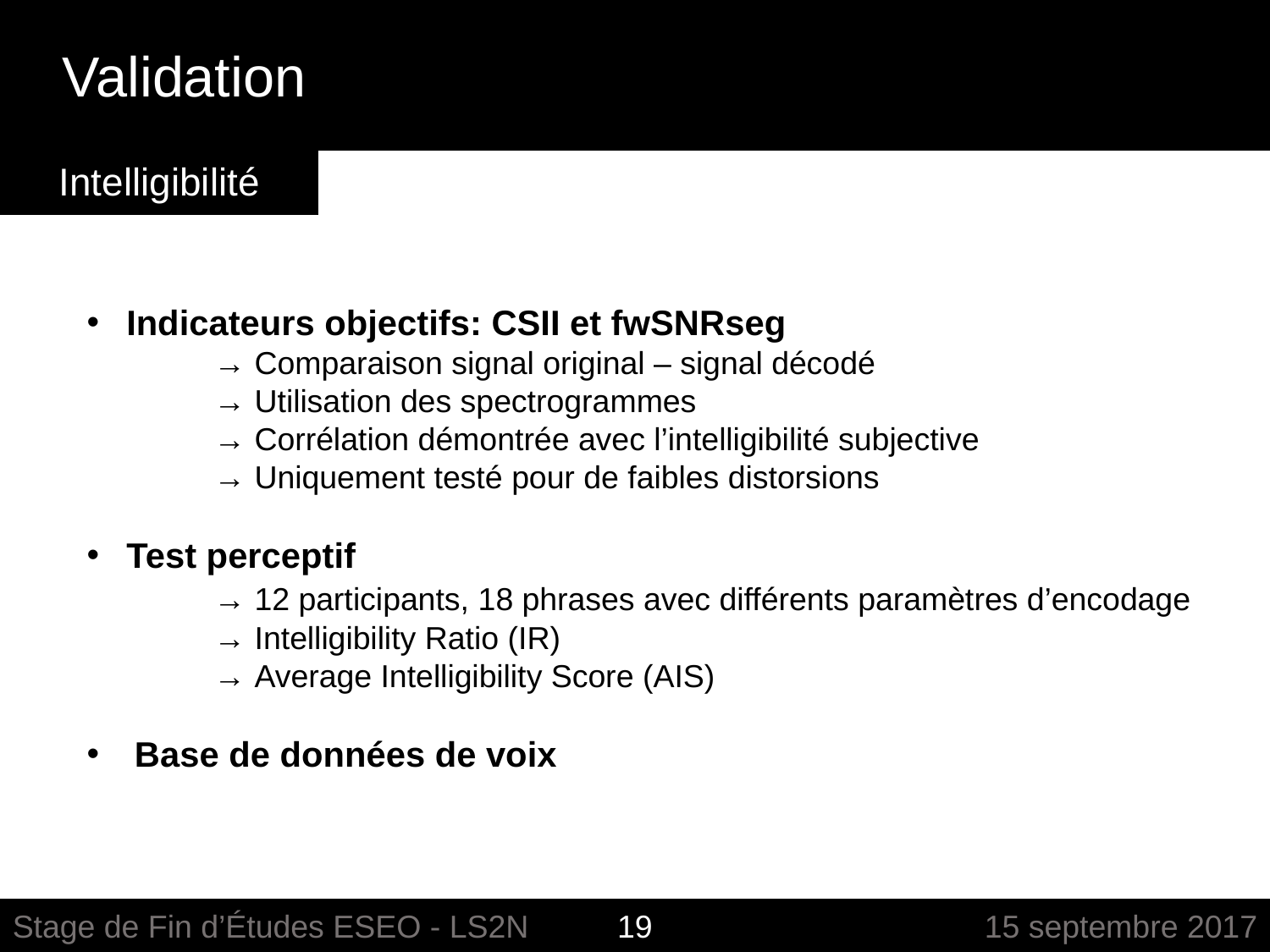

Validation

Intelligibilité
Indicateurs objectifs: CSII et fwSNRseg
	→ Comparaison signal original – signal décodé
	→ Utilisation des spectrogrammes
	→ Corrélation démontrée avec l’intelligibilité subjective
	→ Uniquement testé pour de faibles distorsions

Test perceptif
	→ 12 participants, 18 phrases avec différents paramètres d’encodage
	→ Intelligibility Ratio (IR)
	→ Average Intelligibility Score (AIS)

Base de données de voix

Stage de Fin d’Études ESEO - LS2N
19
15 septembre 2017